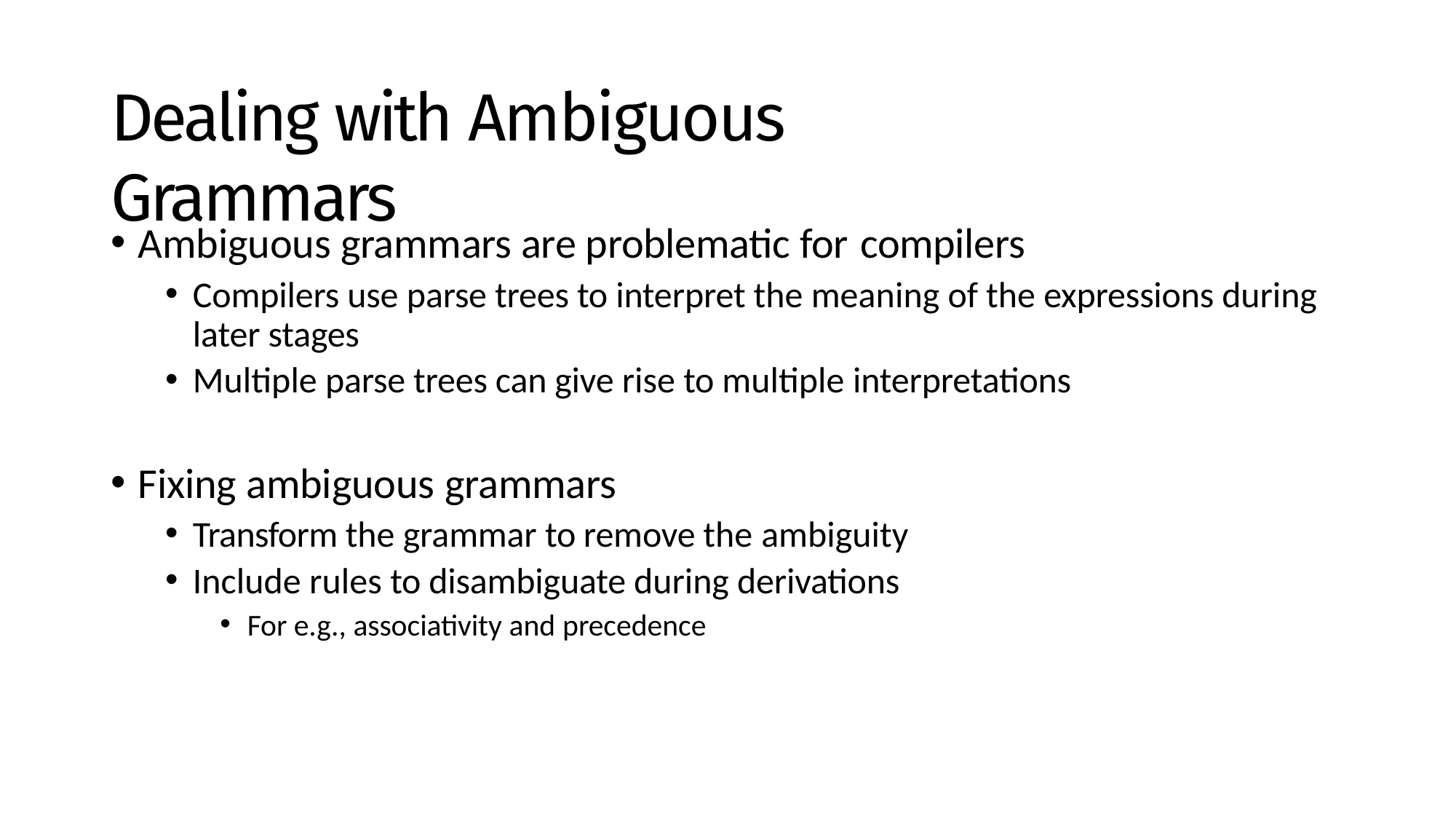

# Dealing with Ambiguous Grammars
Ambiguous grammars are problematic for compilers
Compilers use parse trees to interpret the meaning of the expressions during  later stages
Multiple parse trees can give rise to multiple interpretations

Fixing ambiguous grammars
Transform the grammar to remove the ambiguity
Include rules to disambiguate during derivations
For e.g., associativity and precedence